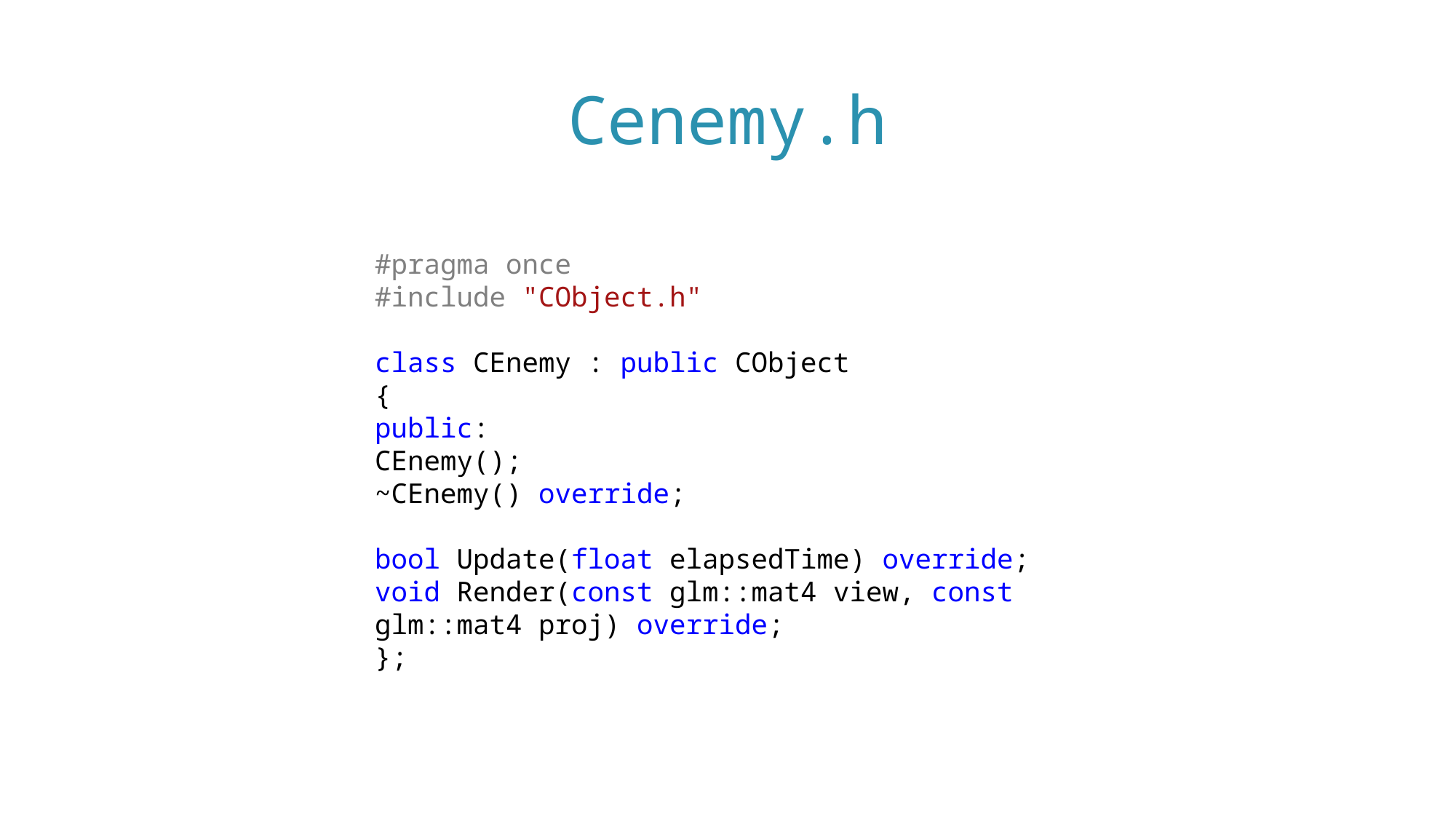

# Cenemy.h
#pragma once
#include "CObject.h"

class CEnemy : public CObject
{
public:
CEnemy();
~CEnemy() override;

bool Update(float elapsedTime) override;
void Render(const glm::mat4 view, const glm::mat4 proj) override;
};